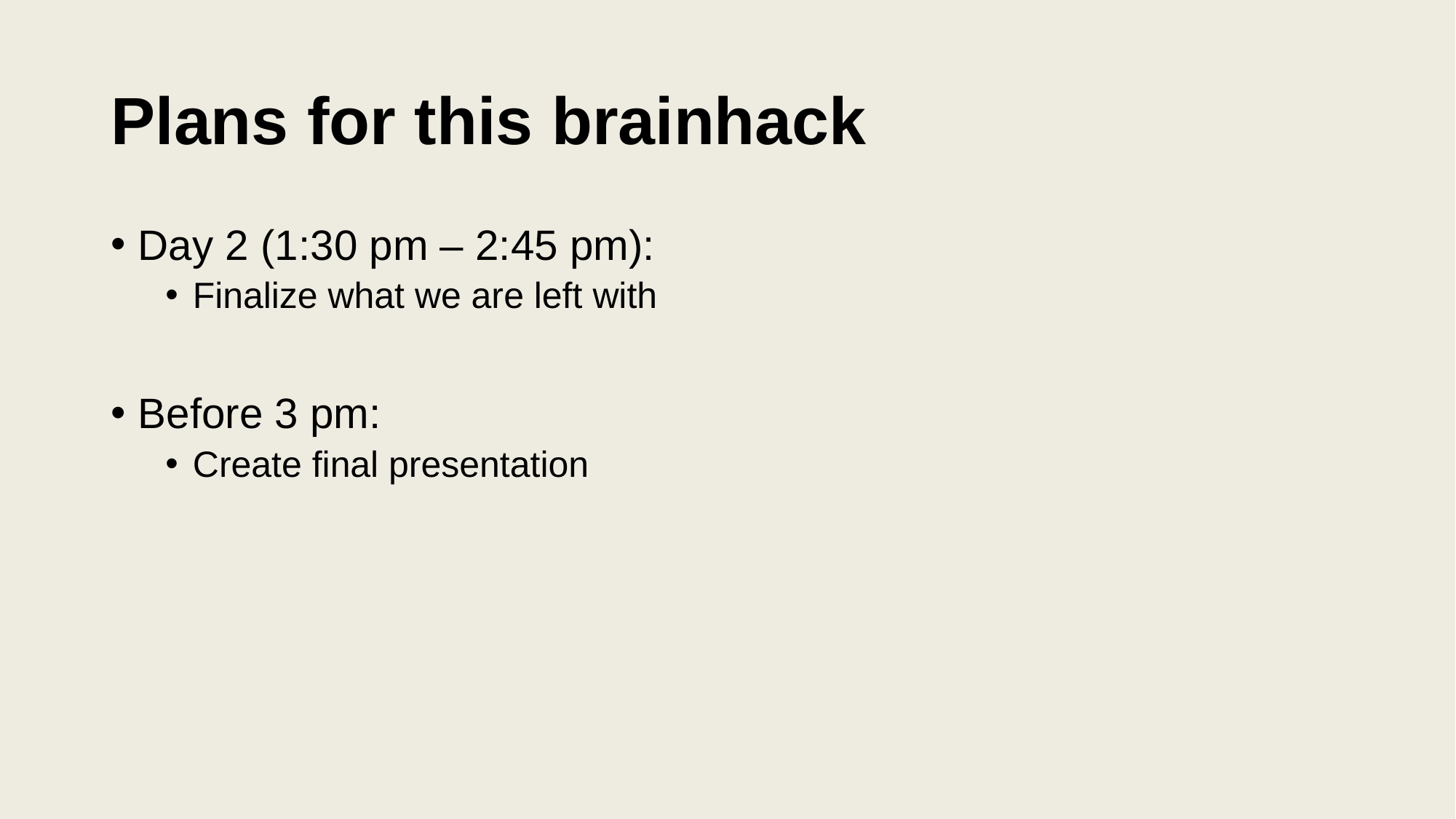

# Plans for this brainhack
Day 2 (1:30 pm – 2:45 pm):
Finalize what we are left with

Before 3 pm:
Create final presentation